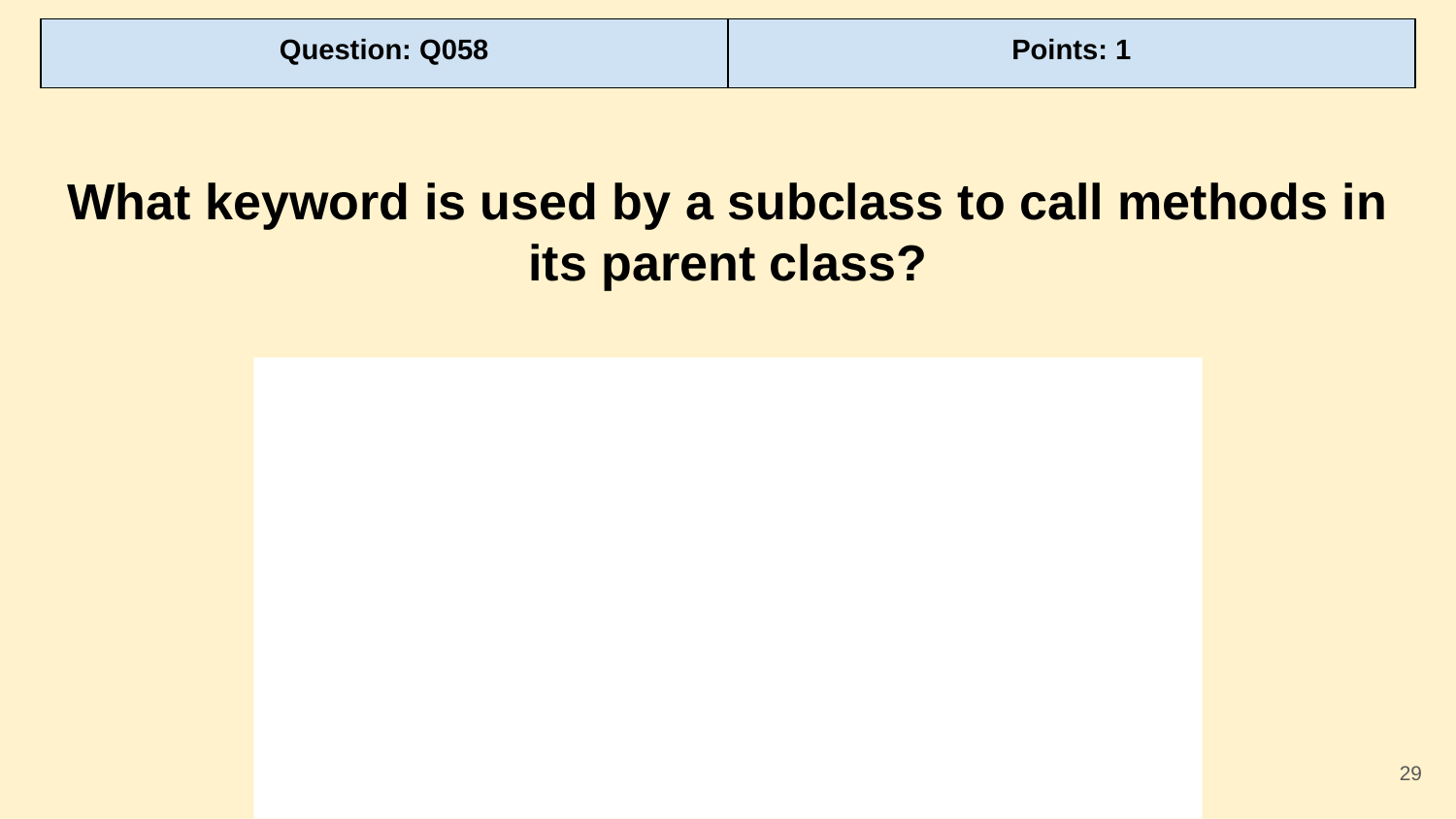

| Question: Q058 | Points: 1 |
| --- | --- |
What keyword is used by a subclass to call methods in its parent class?

29